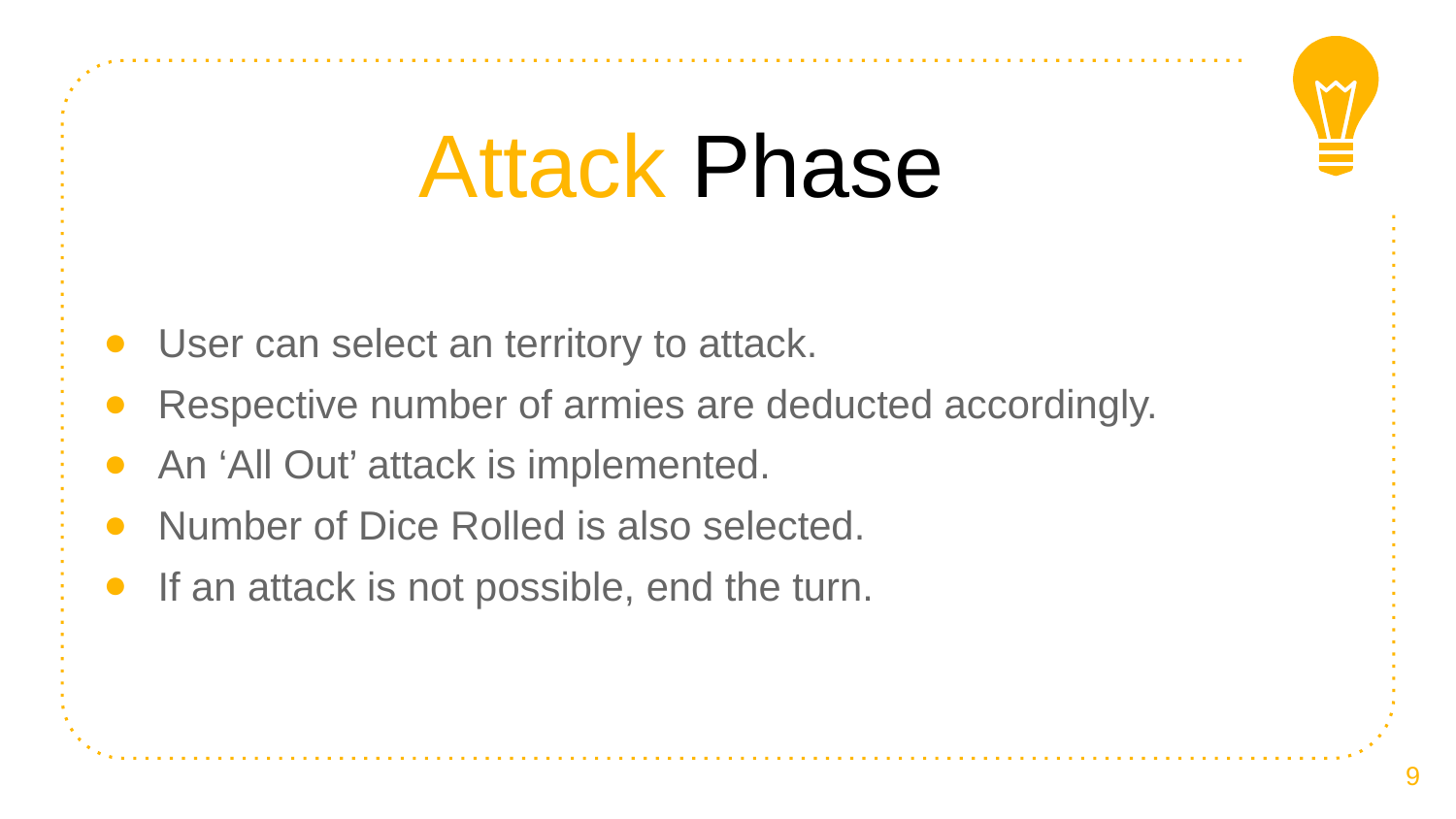

# Attack Phase

User can select an territory to attack.
Respective number of armies are deducted accordingly.
An ‘All Out’ attack is implemented.
Number of Dice Rolled is also selected.
If an attack is not possible, end the turn.

9